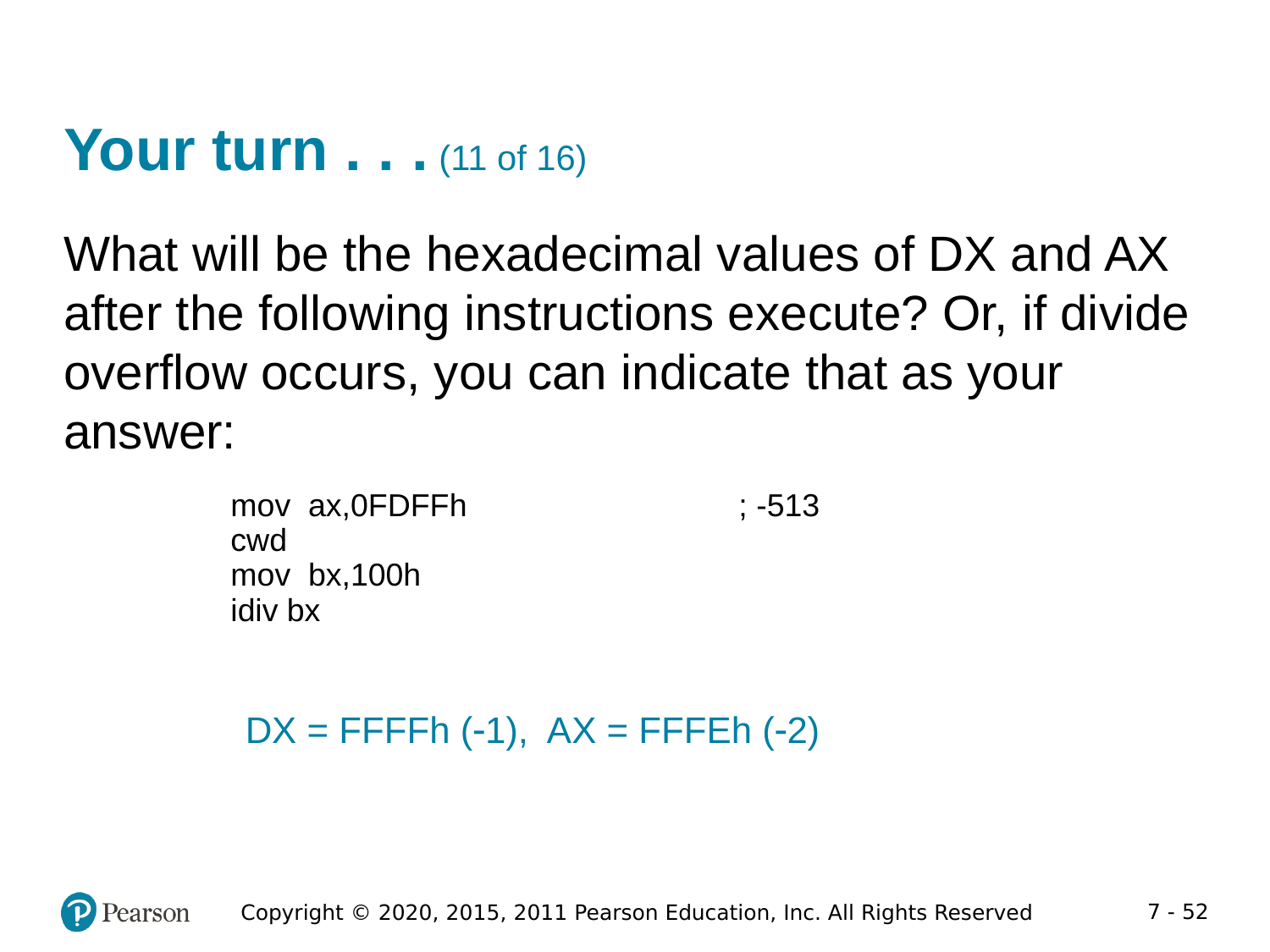

# Your turn . . . (11 of 16)
What will be the hexadecimal values of DX and AX after the following instructions execute? Or, if divide overflow occurs, you can indicate that as your answer:
mov  ax,0FDFFh	; -513
cwd
mov  bx,100h
idiv bx
DX = FFFFh (−1),  AX = FFFEh (−2)